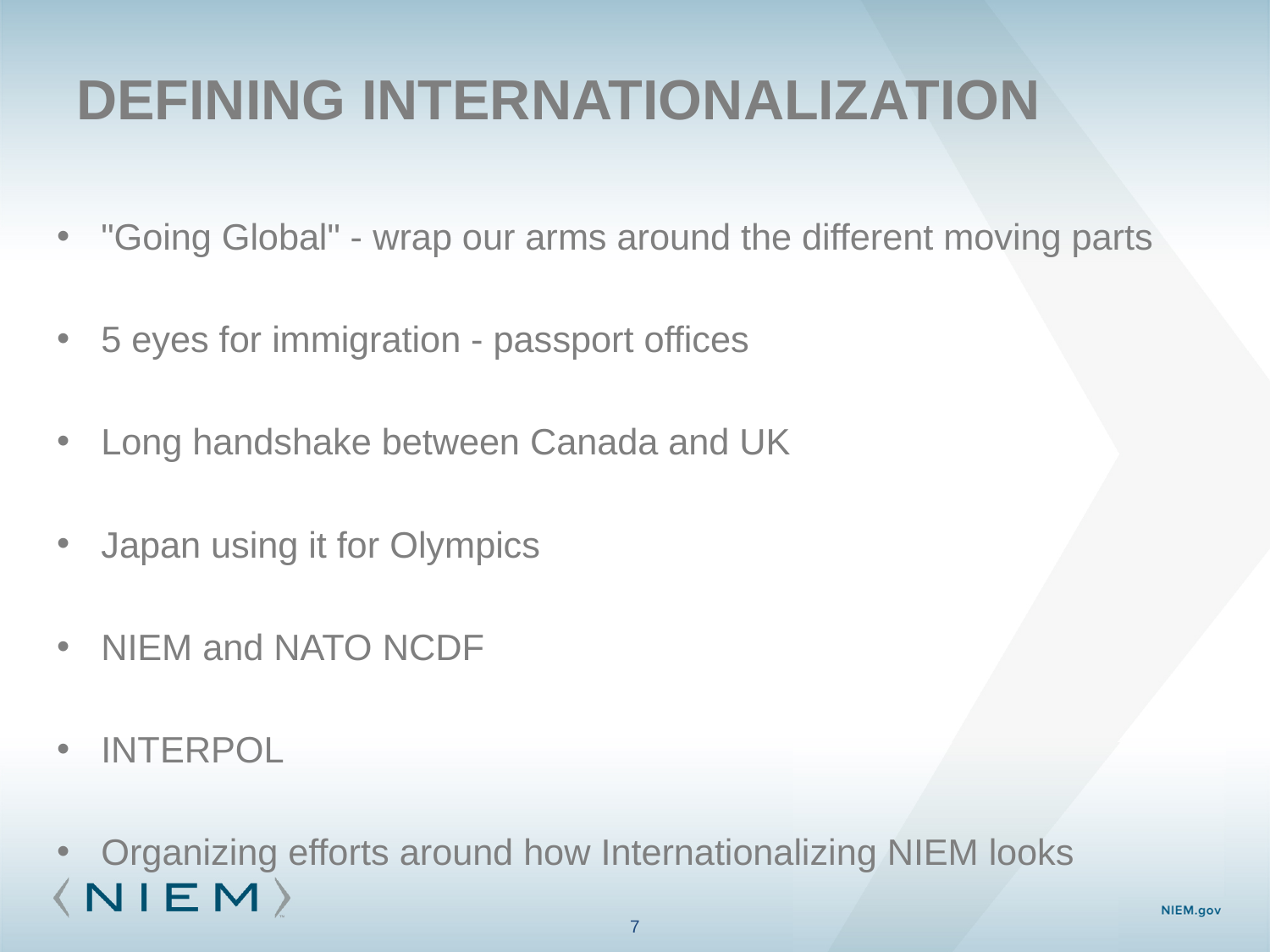

# Defining internationalization
"Going Global" - wrap our arms around the different moving parts

5 eyes for immigration - passport offices

Long handshake between Canada and UK

Japan using it for Olympics

NIEM and NATO NCDF

INTERPOL

Organizing efforts around how Internationalizing NIEM looks

7